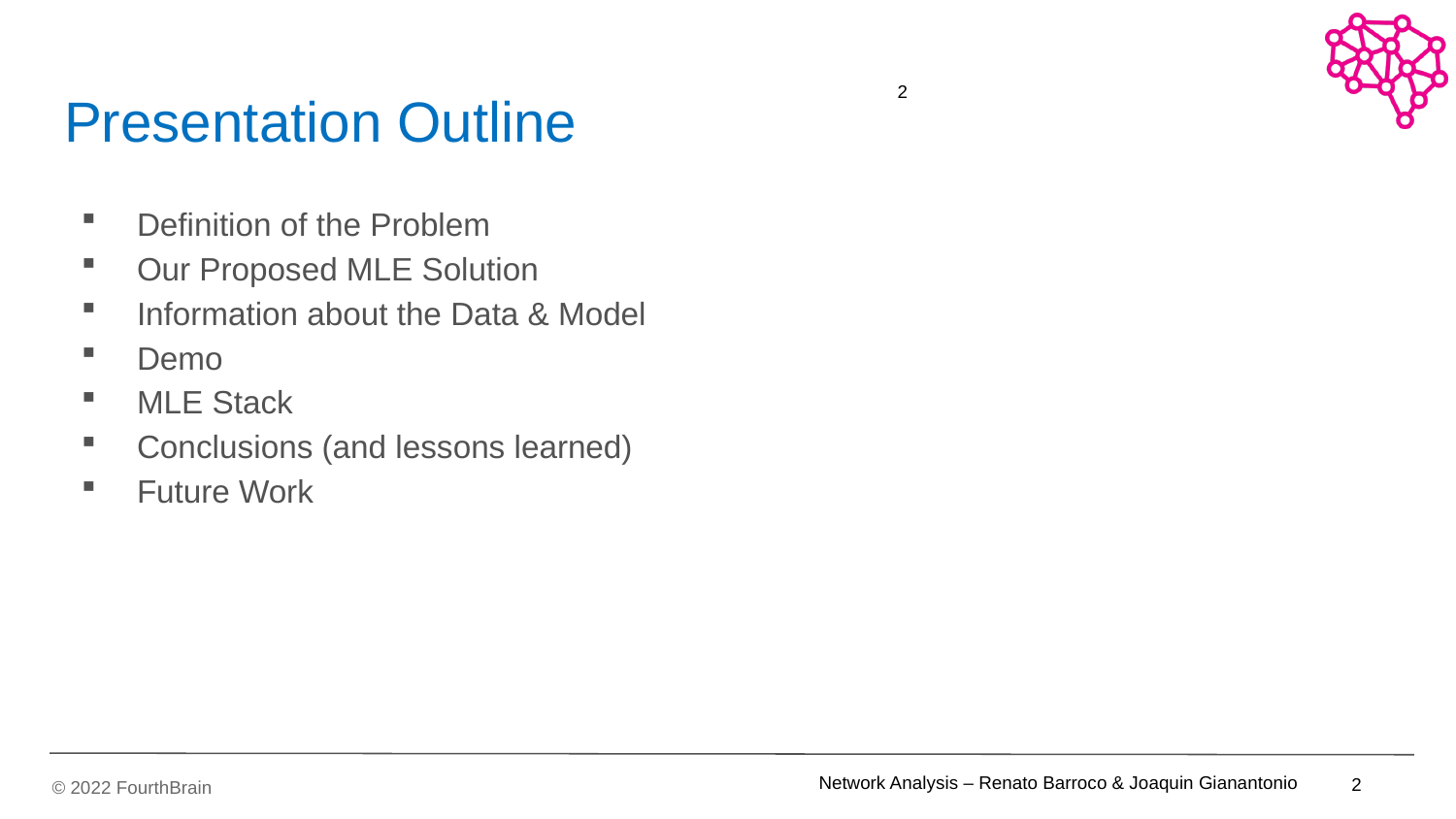

# Presentation Outline
2
Definition of the Problem
Our Proposed MLE Solution
Information about the Data & Model
Demo
MLE Stack
Conclusions (and lessons learned)
Future Work